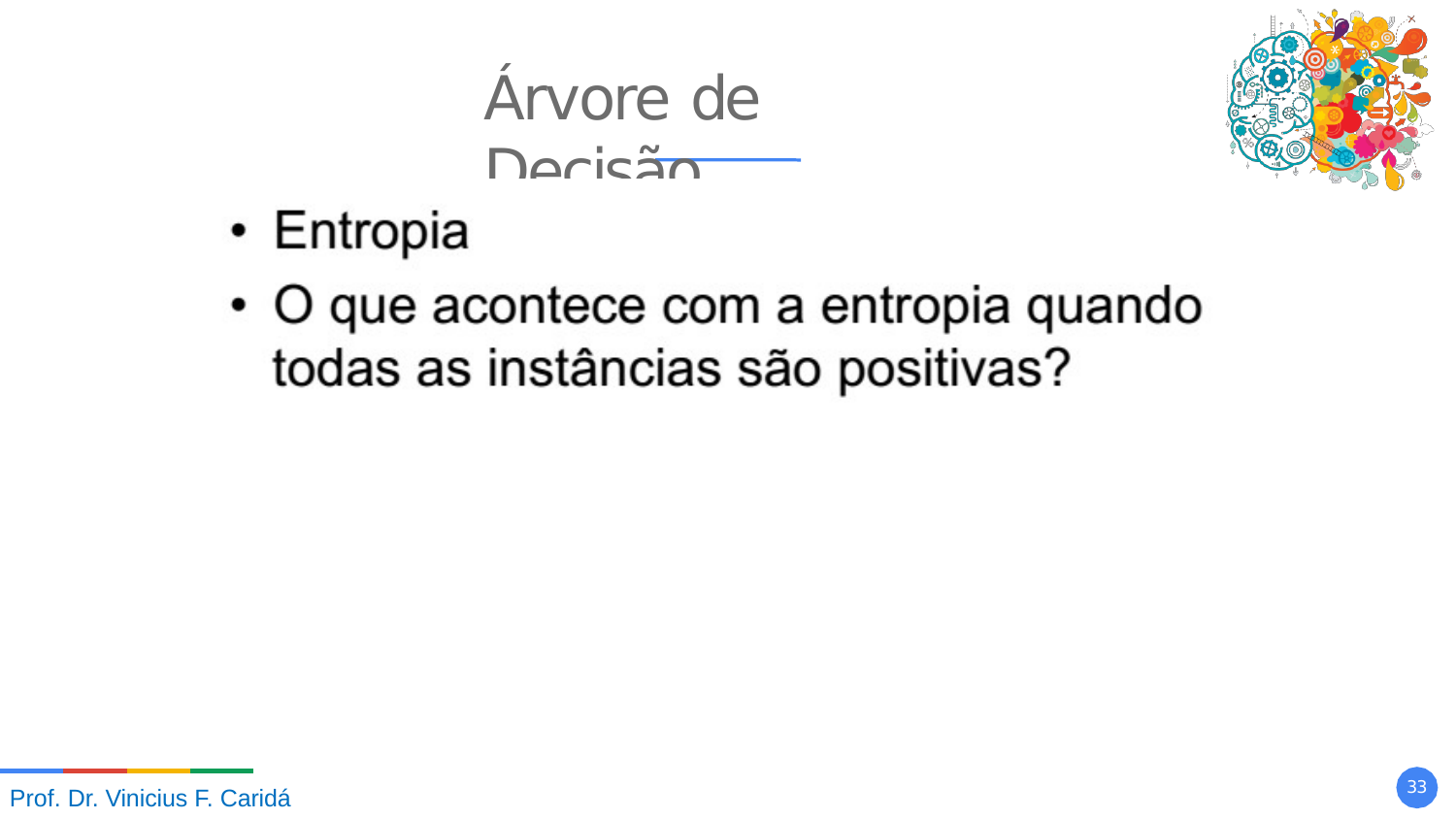

# Árvore de Decisão

33
Prof. Dr. Vinicius F. Caridá